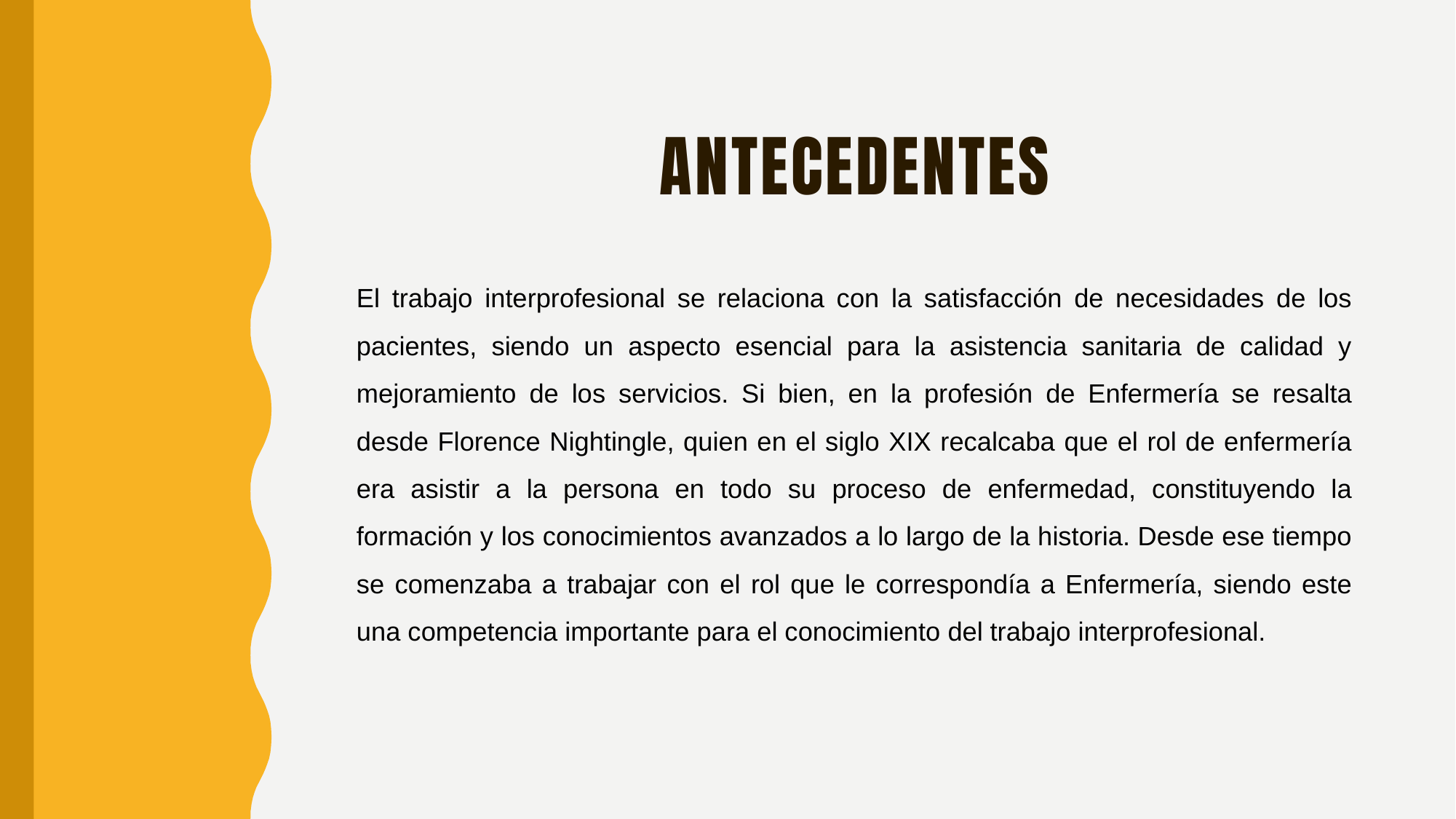

# ANTECEDENTES
El trabajo interprofesional se relaciona con la satisfacción de necesidades de los pacientes, siendo un aspecto esencial para la asistencia sanitaria de calidad y mejoramiento de los servicios. Si bien, en la profesión de Enfermería se resalta desde Florence Nightingle, quien en el siglo XIX recalcaba que el rol de enfermería era asistir a la persona en todo su proceso de enfermedad, constituyendo la formación y los conocimientos avanzados a lo largo de la historia. Desde ese tiempo se comenzaba a trabajar con el rol que le correspondía a Enfermería, siendo este una competencia importante para el conocimiento del trabajo interprofesional.